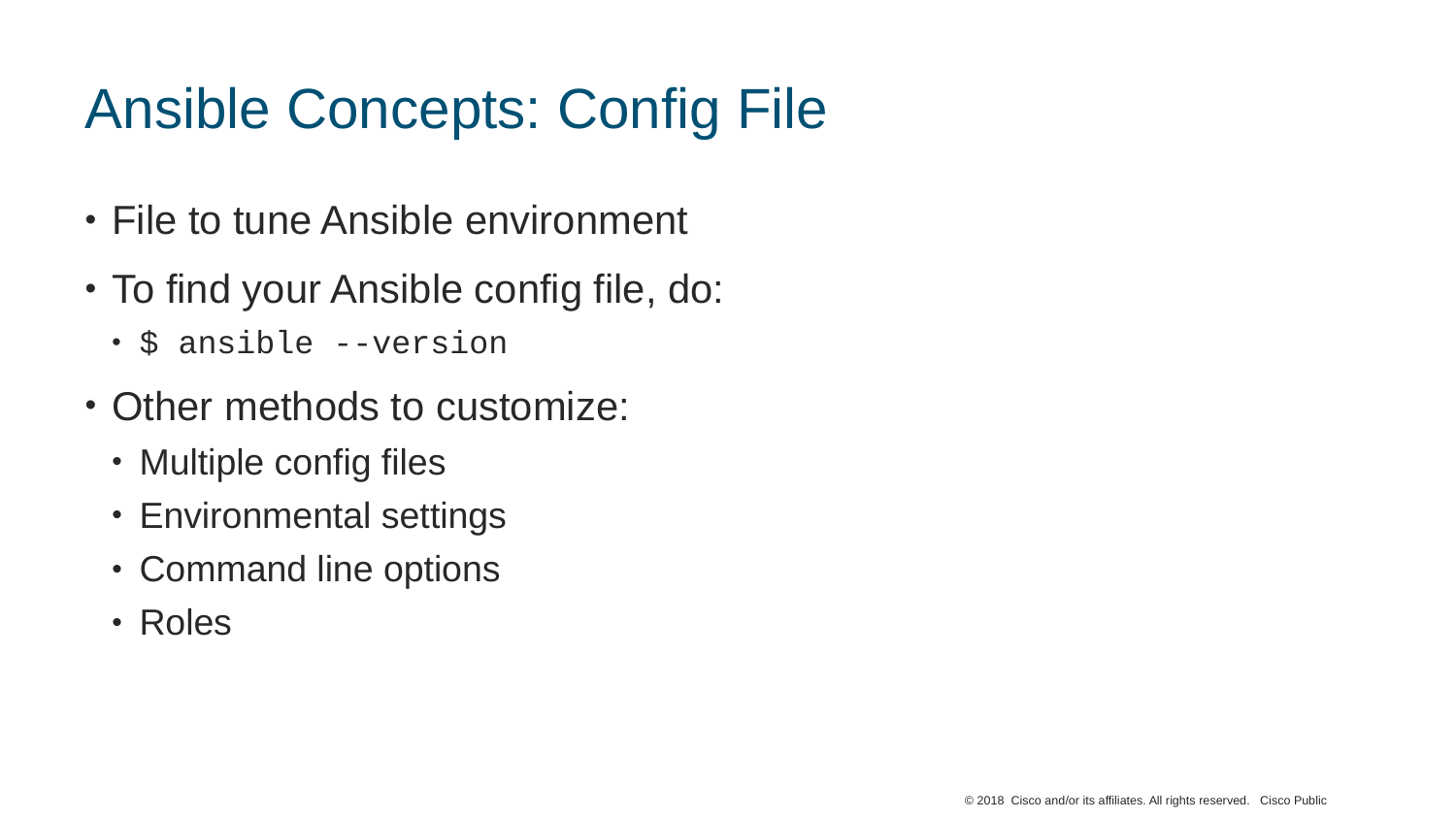

# Ansible Concepts: Config File
File to tune Ansible environment
To find your Ansible config file, do:
$ ansible --version
Other methods to customize:
Multiple config files
Environmental settings
Command line options
Roles